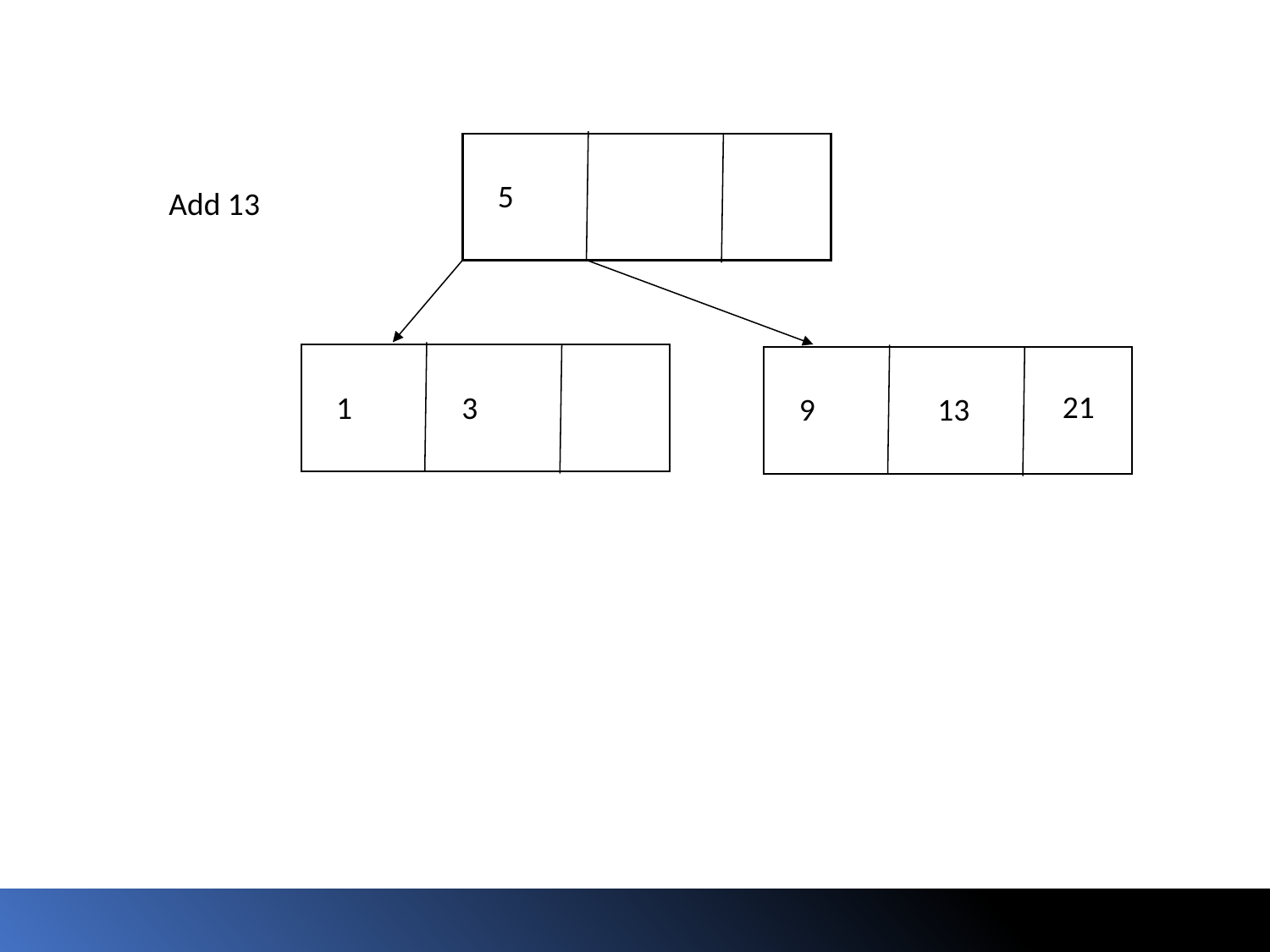

5
Add 13

21
1
3
9
13